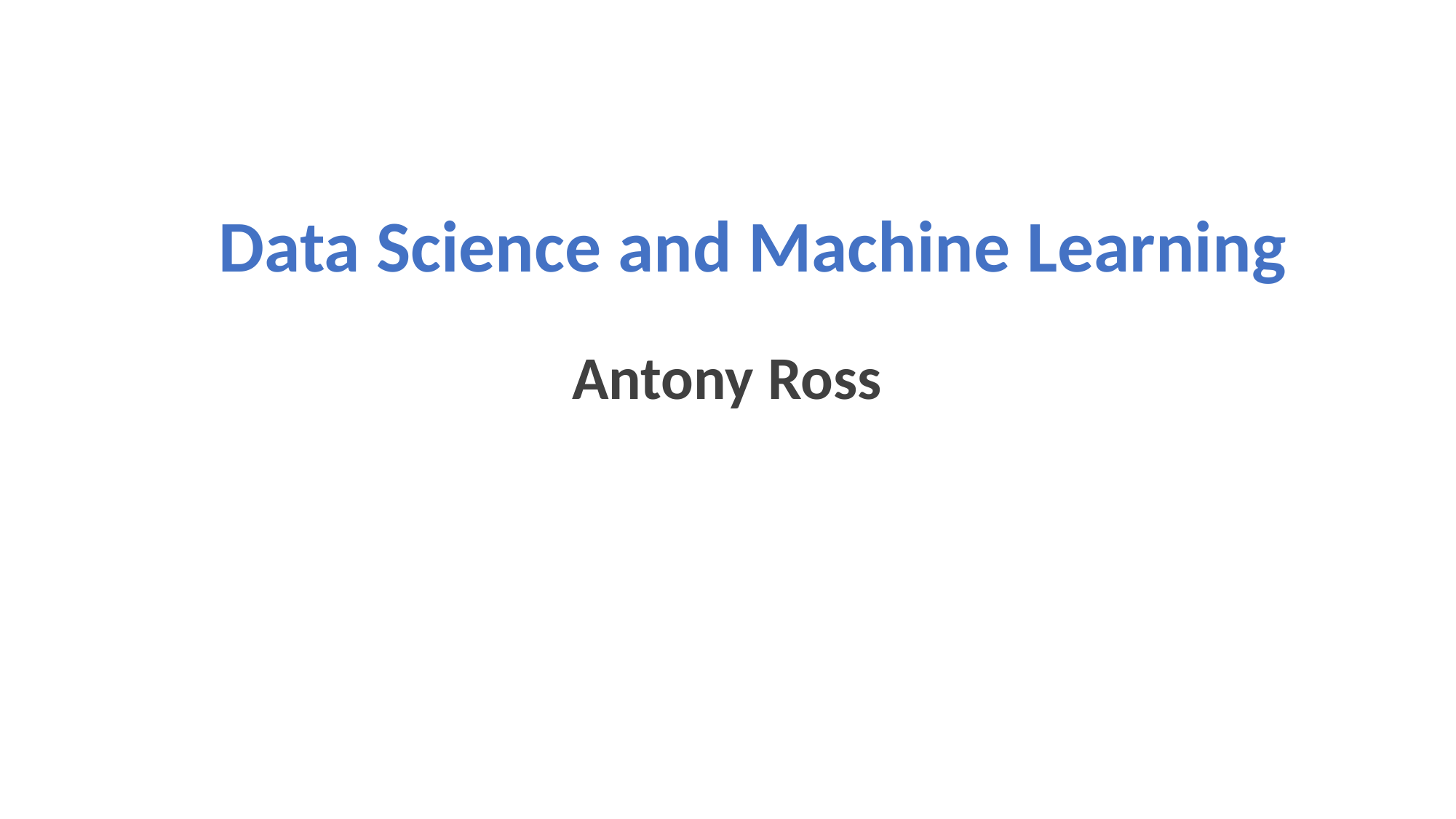

Data Science and Machine Learning
Antony Ross